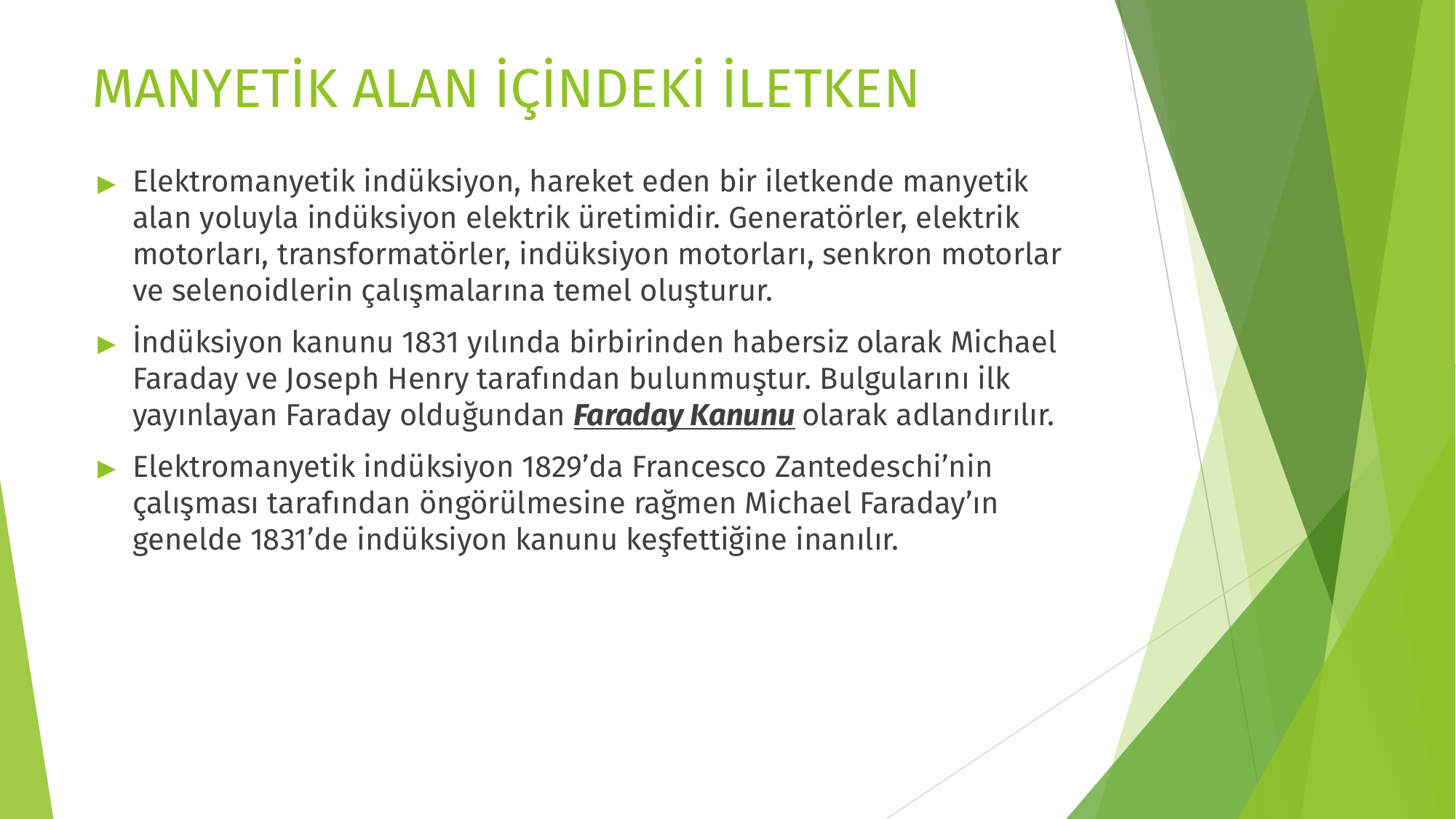

# MANYETİK ALAN İÇİNDEKİ İLETKEN
Elektromanyetik indüksiyon, hareket eden bir iletkende manyetik alan yoluyla indüksiyon elektrik üretimidir. Generatörler, elektrik motorları, transformatörler, indüksiyon motorları, senkron motorlar ve selenoidlerin çalışmalarına temel oluşturur.
İndüksiyon kanunu 1831 yılında birbirinden habersiz olarak Michael Faraday ve Joseph Henry tarafından bulunmuştur. Bulgularını ilk yayınlayan Faraday olduğundan Faraday Kanunu olarak adlandırılır.
Elektromanyetik indüksiyon 1829’da Francesco Zantedeschi’nin çalışması tarafından öngörülmesine rağmen Michael Faraday’ın genelde 1831’de indüksiyon kanunu keşfettiğine inanılır.